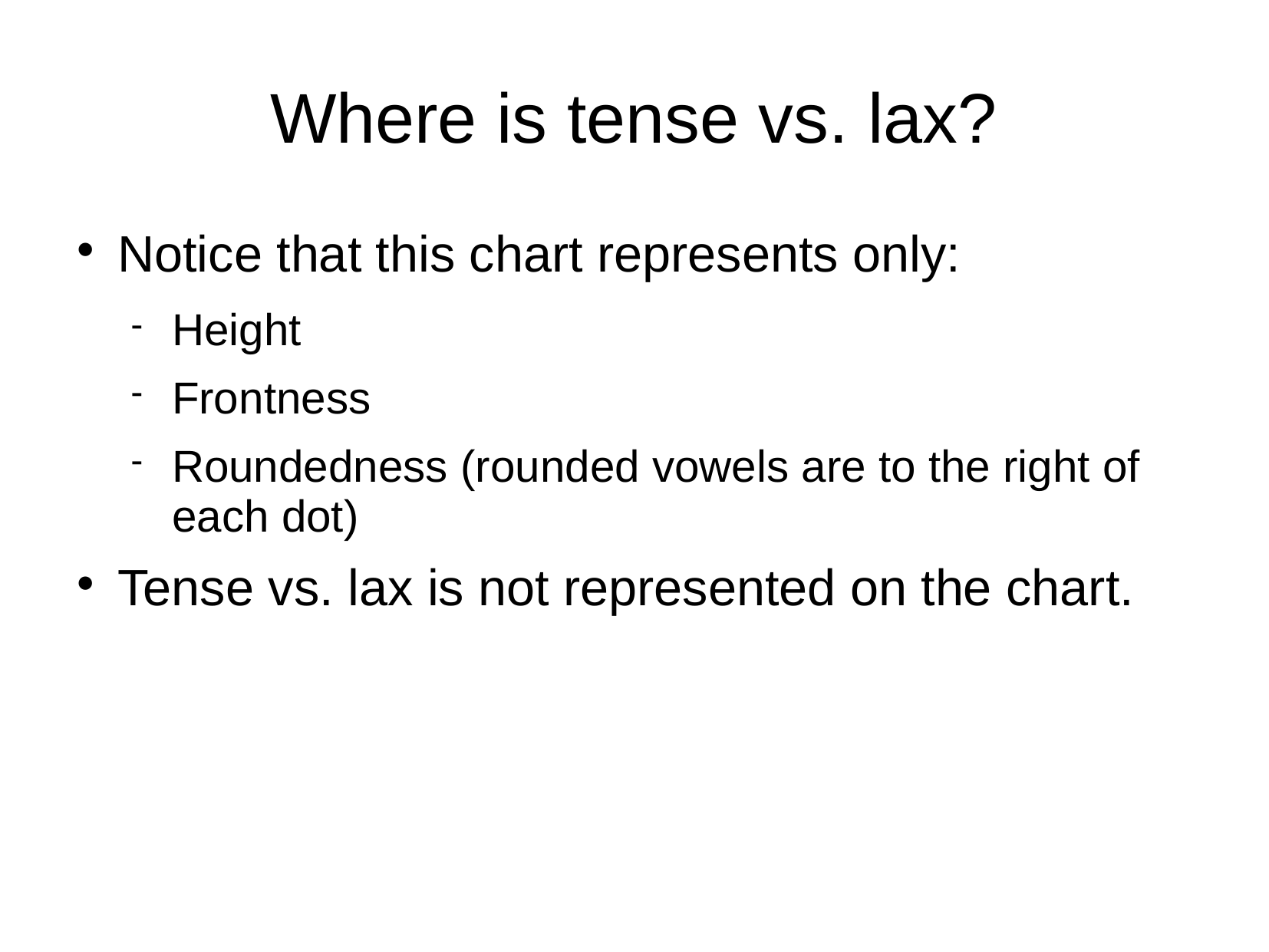

# Where is tense vs. lax?
Notice that this chart represents only:
Height
Frontness
Roundedness (rounded vowels are to the right of each dot)
Tense vs. lax is not represented on the chart.